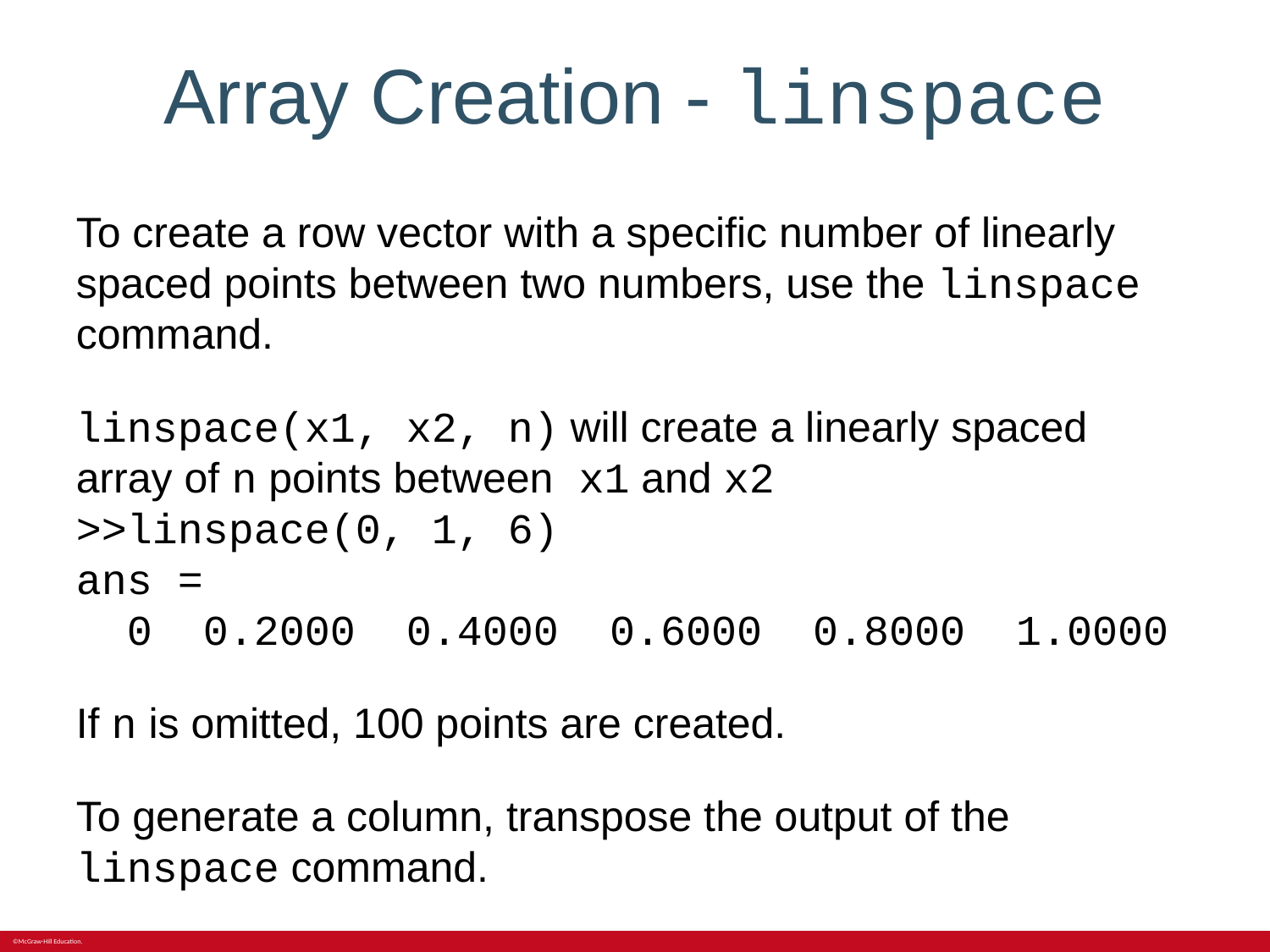

# Array Creation - linspace
To create a row vector with a specific number of linearly spaced points between two numbers, use the linspace command.
linspace(x1, x2, n) will create a linearly spaced array of n points between x1 and x2
>>linspace(0, 1, 6)
ans =
  0  0.2000  0.4000  0.6000  0.8000  1.0000
If n is omitted, 100 points are created.
To generate a column, transpose the output of the linspace command.